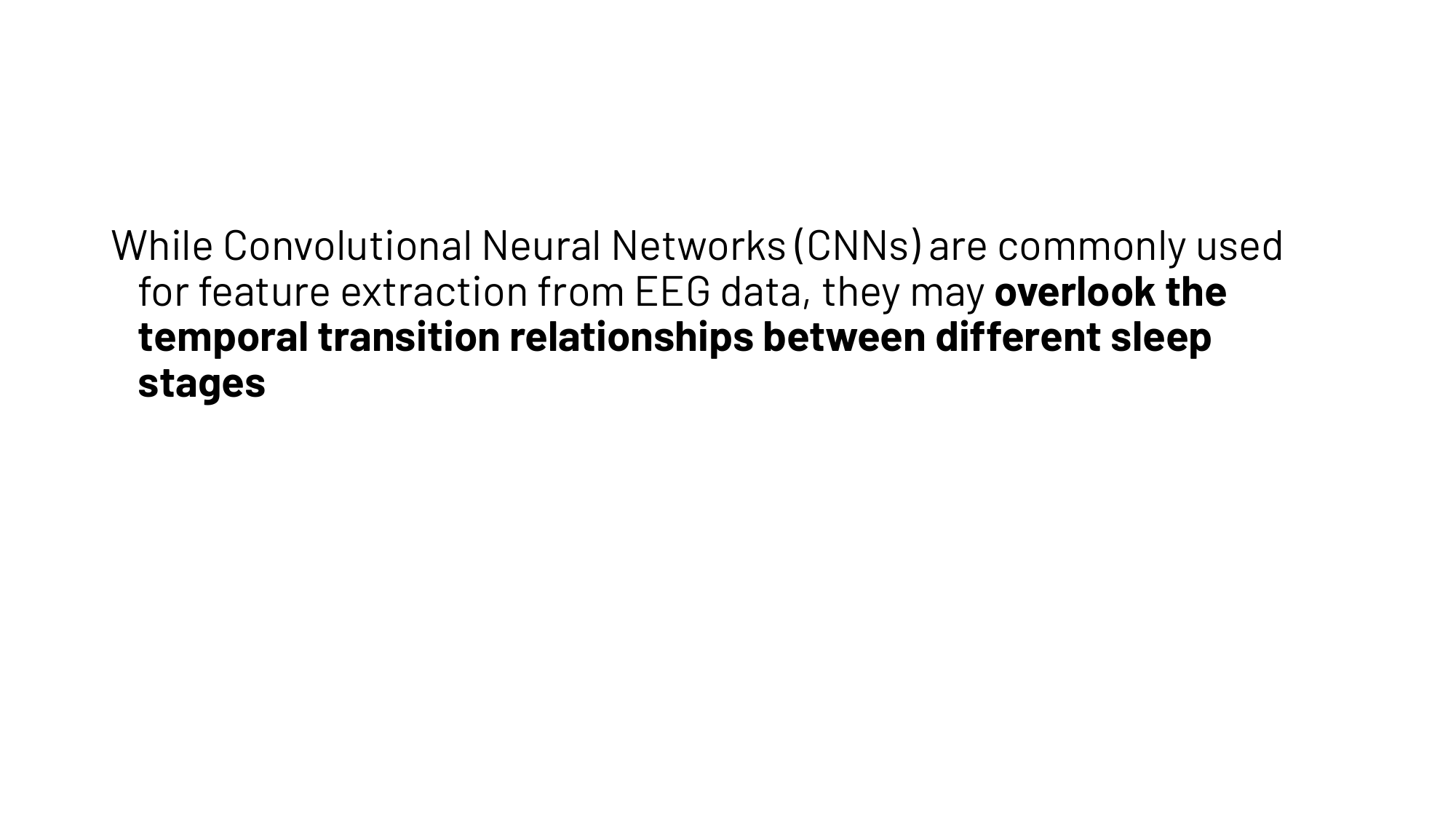

#
While Convolutional Neural Networks (CNNs) are commonly used for feature extraction from EEG data, they may overlook the temporal transition relationships between different sleep stages